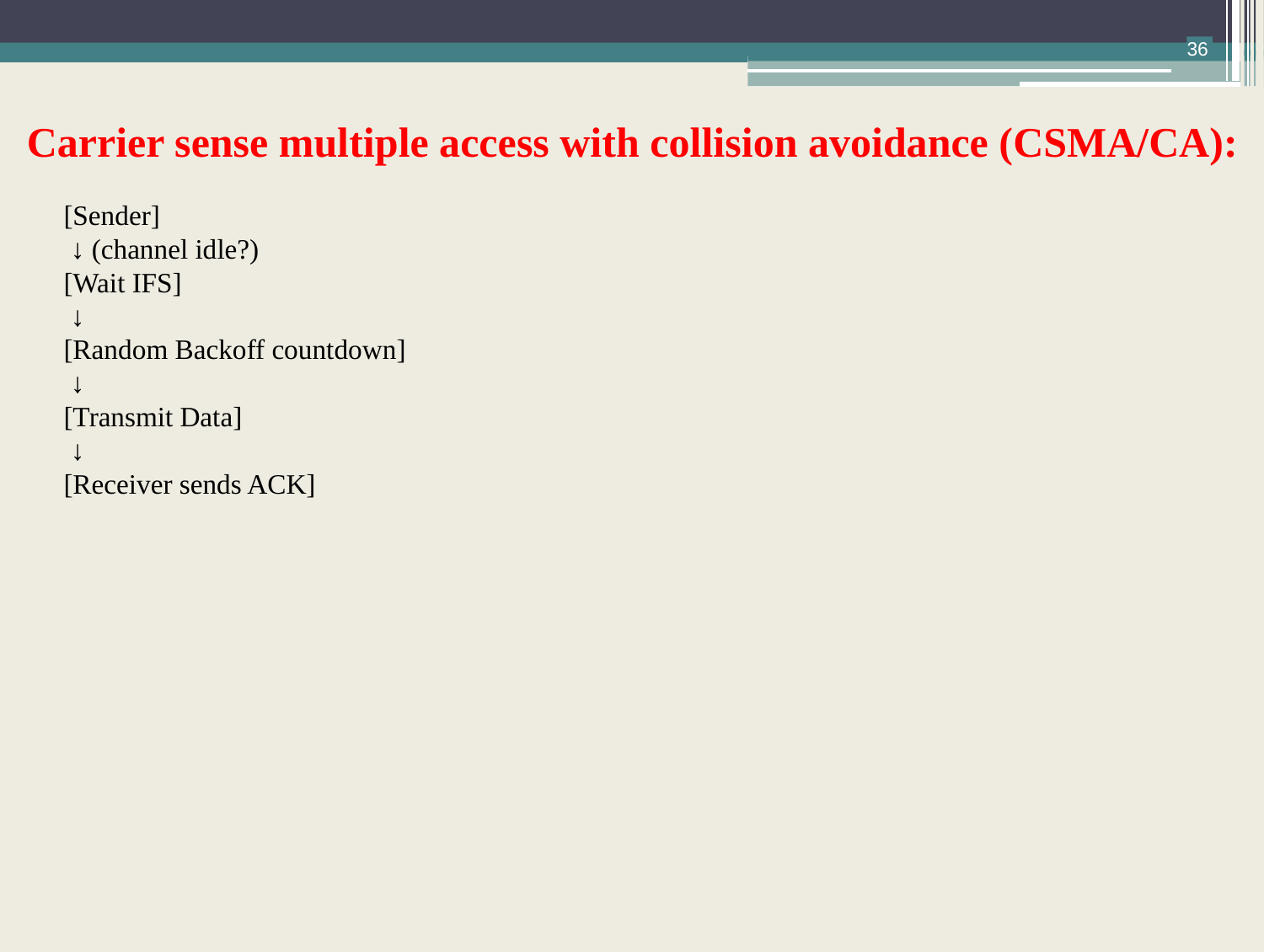

36
Carrier sense multiple access with collision avoidance (CSMA/CA):

[Sender]
 ↓ (channel idle?)
[Wait IFS]
 ↓
[Random Backoff countdown]
 ↓
[Transmit Data]
 ↓
[Receiver sends ACK]